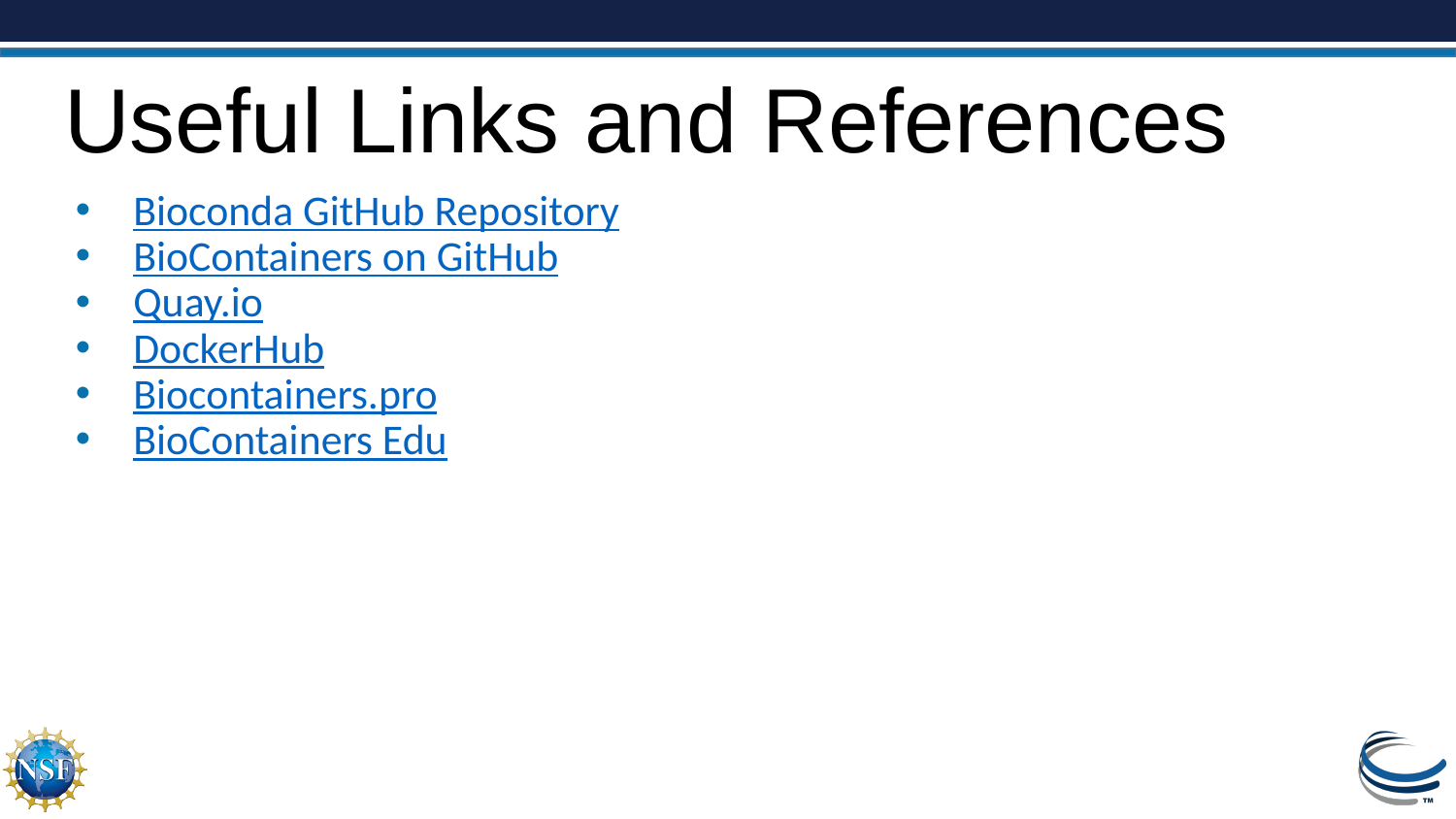

# Useful Links and References
Bioconda GitHub Repository
BioContainers on GitHub
Quay.io
DockerHub
Biocontainers.pro
BioContainers Edu